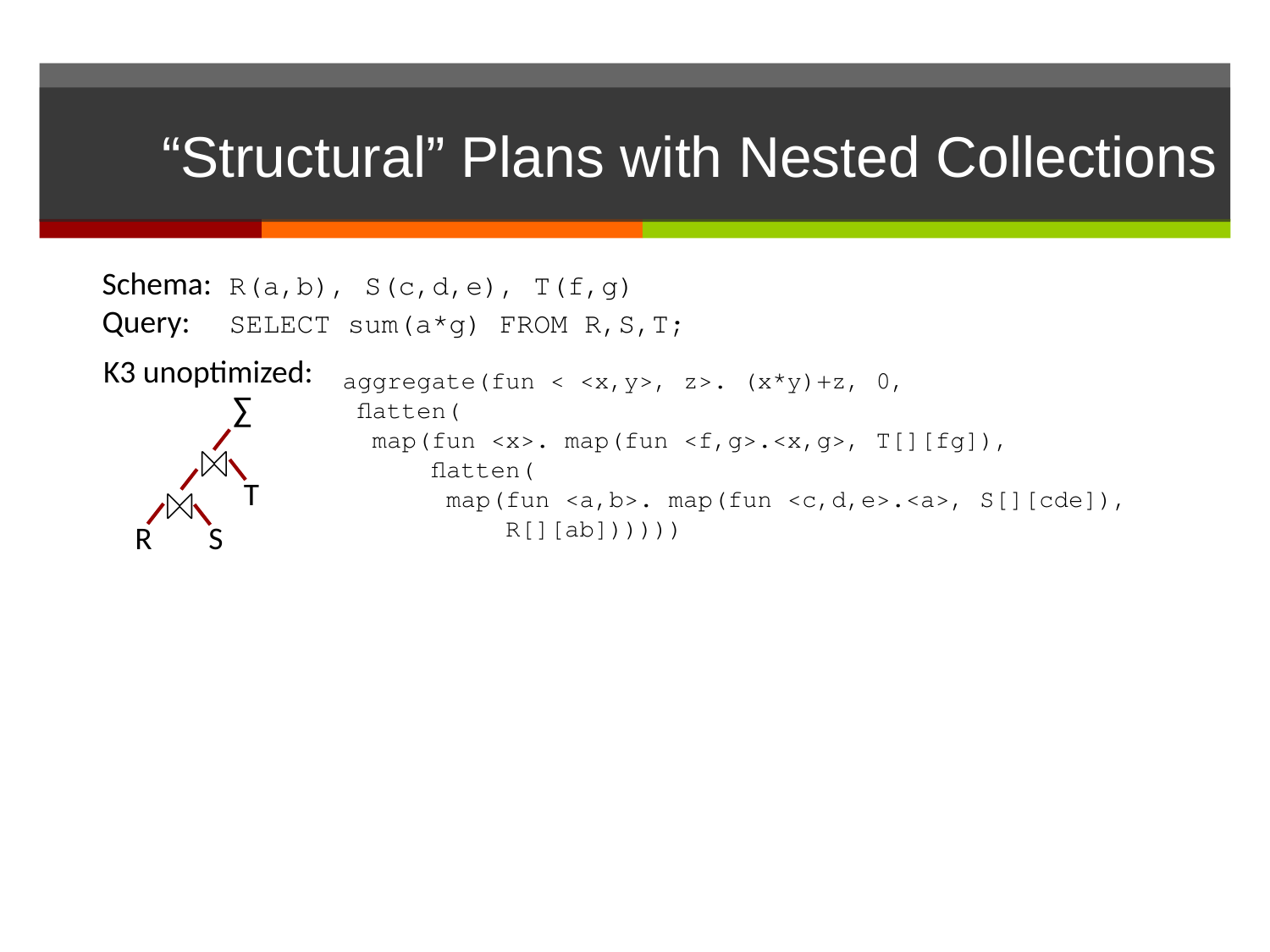

# “Structural” Plans with Nested Collections
Schema: 	R(a,b), S(c,d,e), T(f,g)
Query: 	SELECT sum(a*g) FROM R,S,T;
K3 unoptimized:

aggregate(fun < <x,y>, z>. (x*y)+z, 0,
 flatten(
  map(fun <x>. map(fun <f,g>.<x,g>, T[][fg]),
      flatten(
       map(fun <a,b>. map(fun <c,d,e>.<a>, S[][cde]),
           R[][ab])))))

∑
⨝
T
⨝
R
S